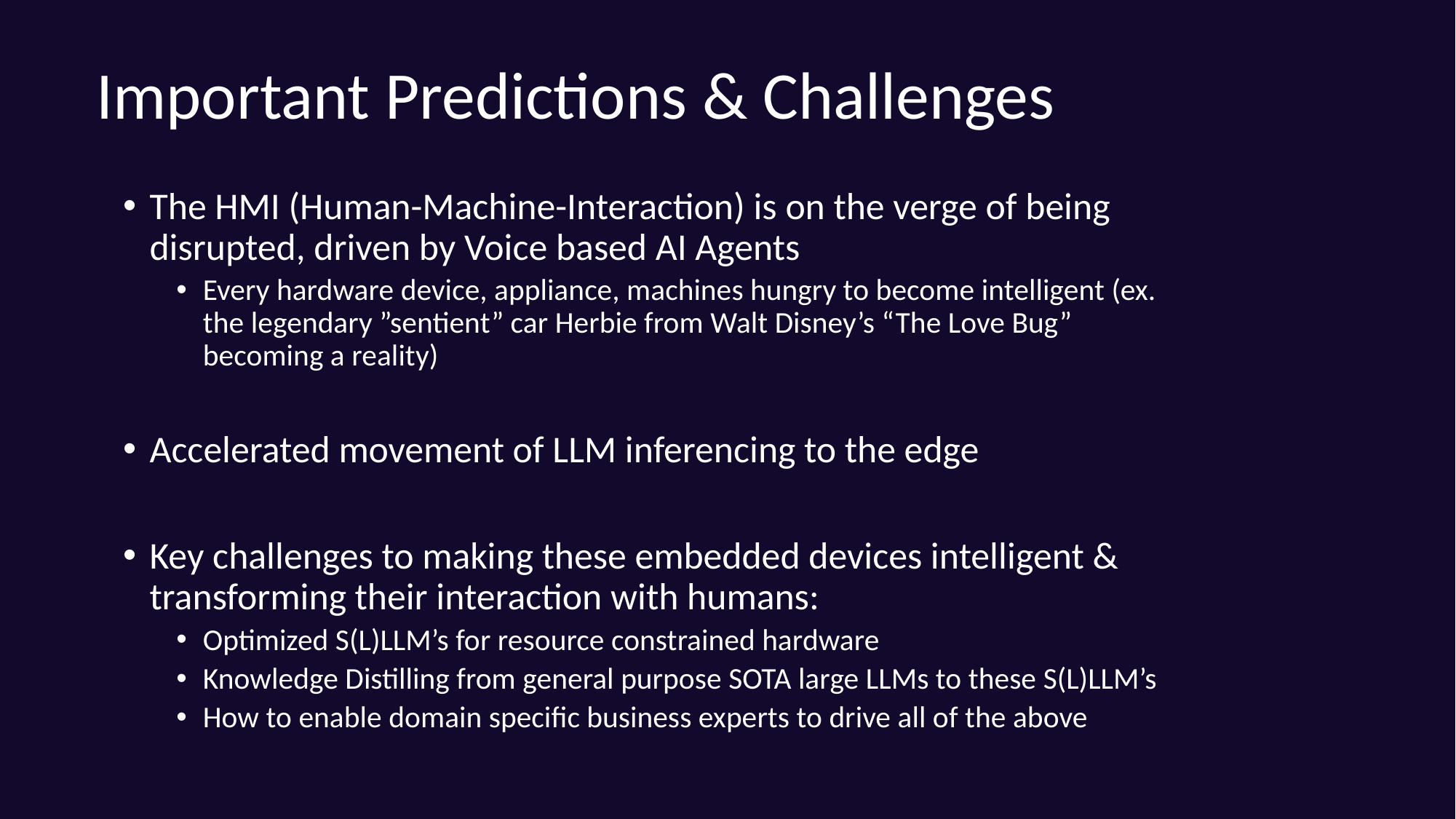

# Important Predictions & Challenges
The HMI (Human-Machine-Interaction) is on the verge of being disrupted, driven by Voice based AI Agents
Every hardware device, appliance, machines hungry to become intelligent (ex. the legendary ”sentient” car Herbie from Walt Disney’s “The Love Bug”  becoming a reality)

Accelerated movement of LLM inferencing to the edge

Key challenges to making these embedded devices intelligent & transforming their interaction with humans:
Optimized S(L)LLM’s for resource constrained hardware
Knowledge Distilling from general purpose SOTA large LLMs to these S(L)LLM’s
How to enable domain specific business experts to drive all of the above